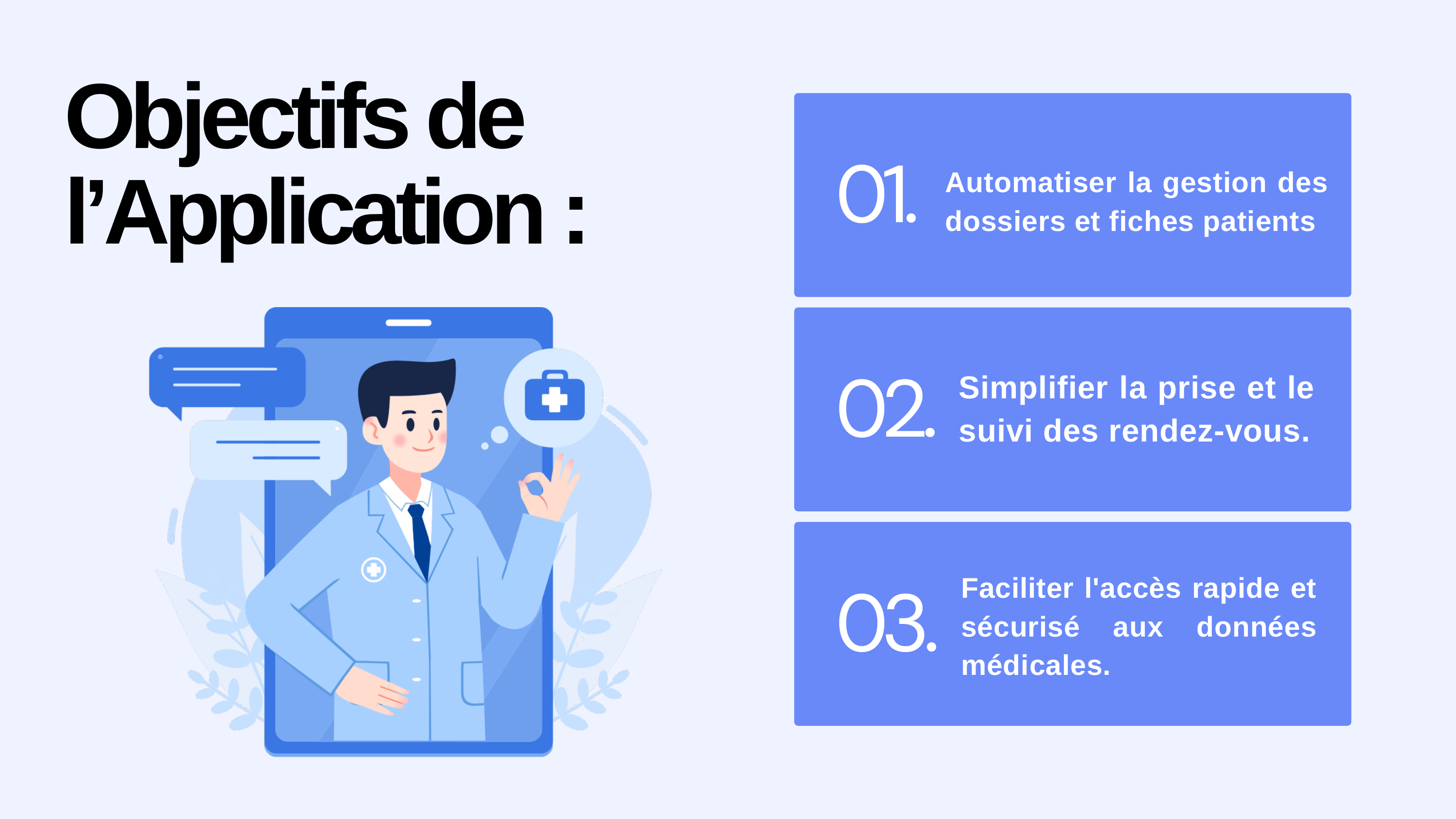

Objectifs de l’Application :

Automatiser la gestion des dossiers et fiches patients
01.

Simplifier la prise et le suivi des rendez-vous.
02.

Faciliter l'accès rapide et sécurisé aux données médicales.
03.